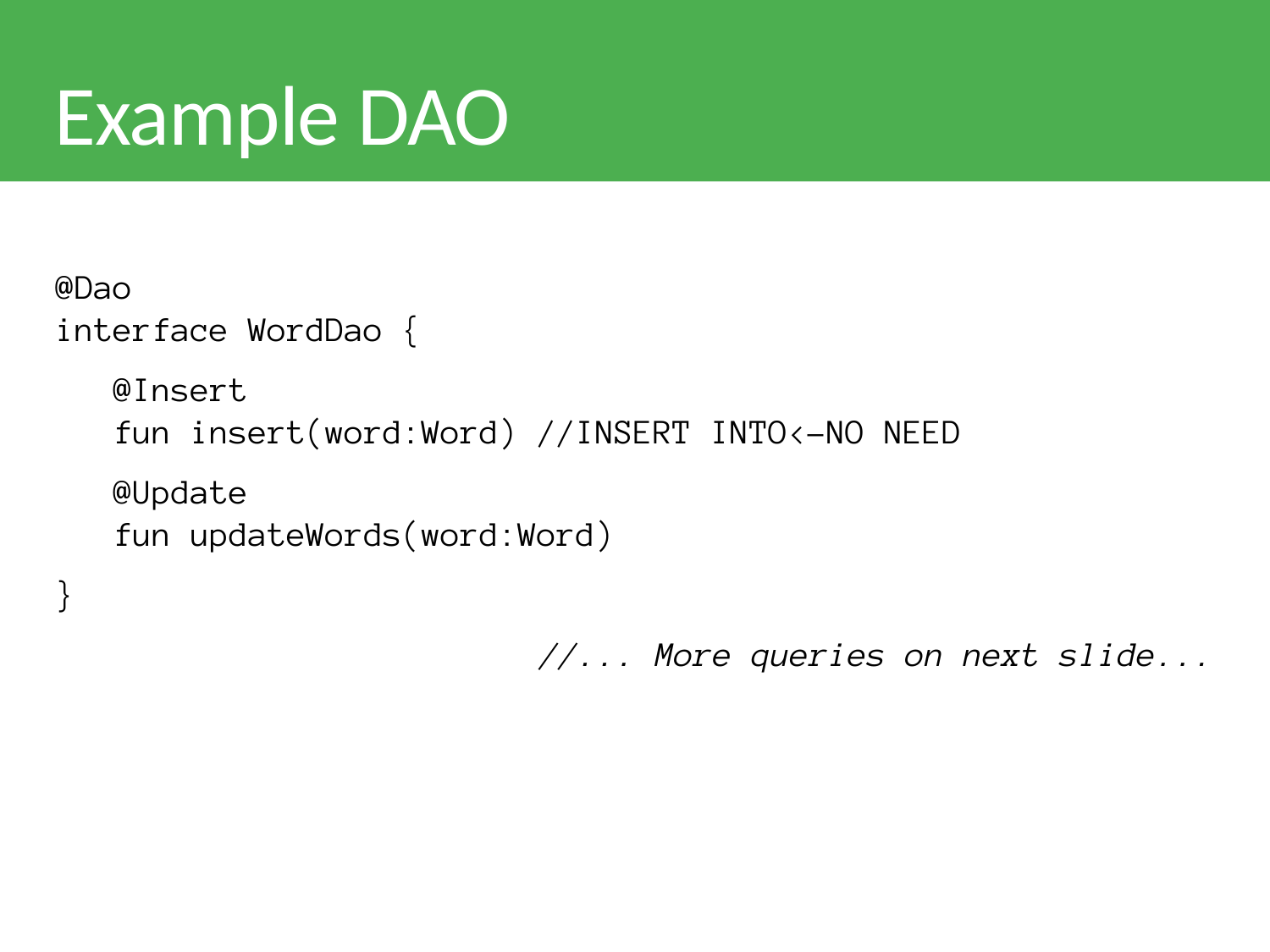

# Example DAO

@Dao
interface WordDao {
   @Insert
   fun insert(word:Word) //INSERT INTO<-NO NEED
   @Update
   fun updateWords(word:Word)
}
//... More queries on next slide...
22